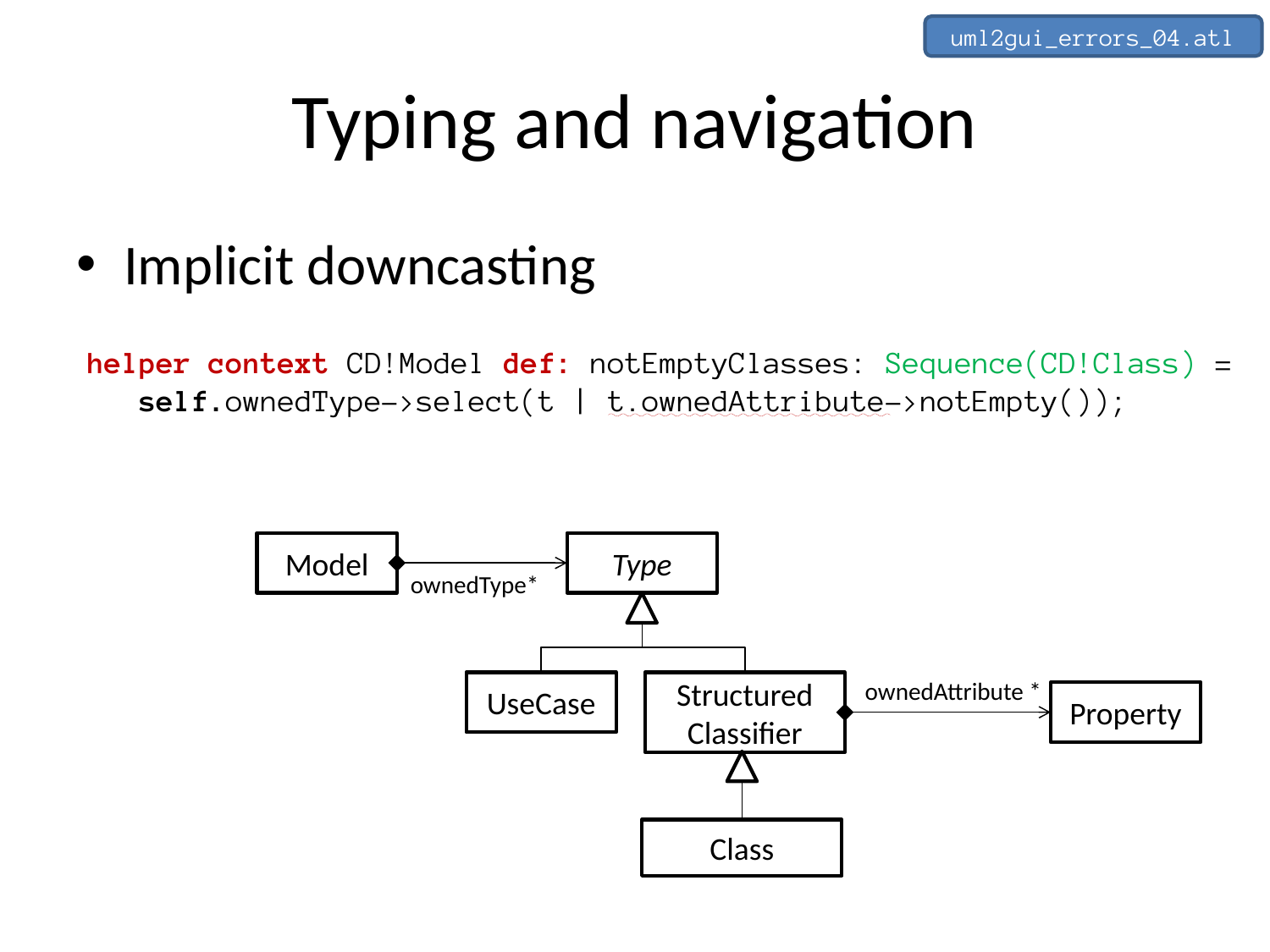

uml2gui_errors_04.atl
# Typing and navigation
Implicit downcasting

helper context CD!Model def: notEmptyClasses: Sequence(CD!Class) =
   self.ownedType->select(t | t.ownedAttribute->notEmpty());
Model
Type
ownedType*

ownedAttribute *
UseCase
Structured
Classifier
Property

Class